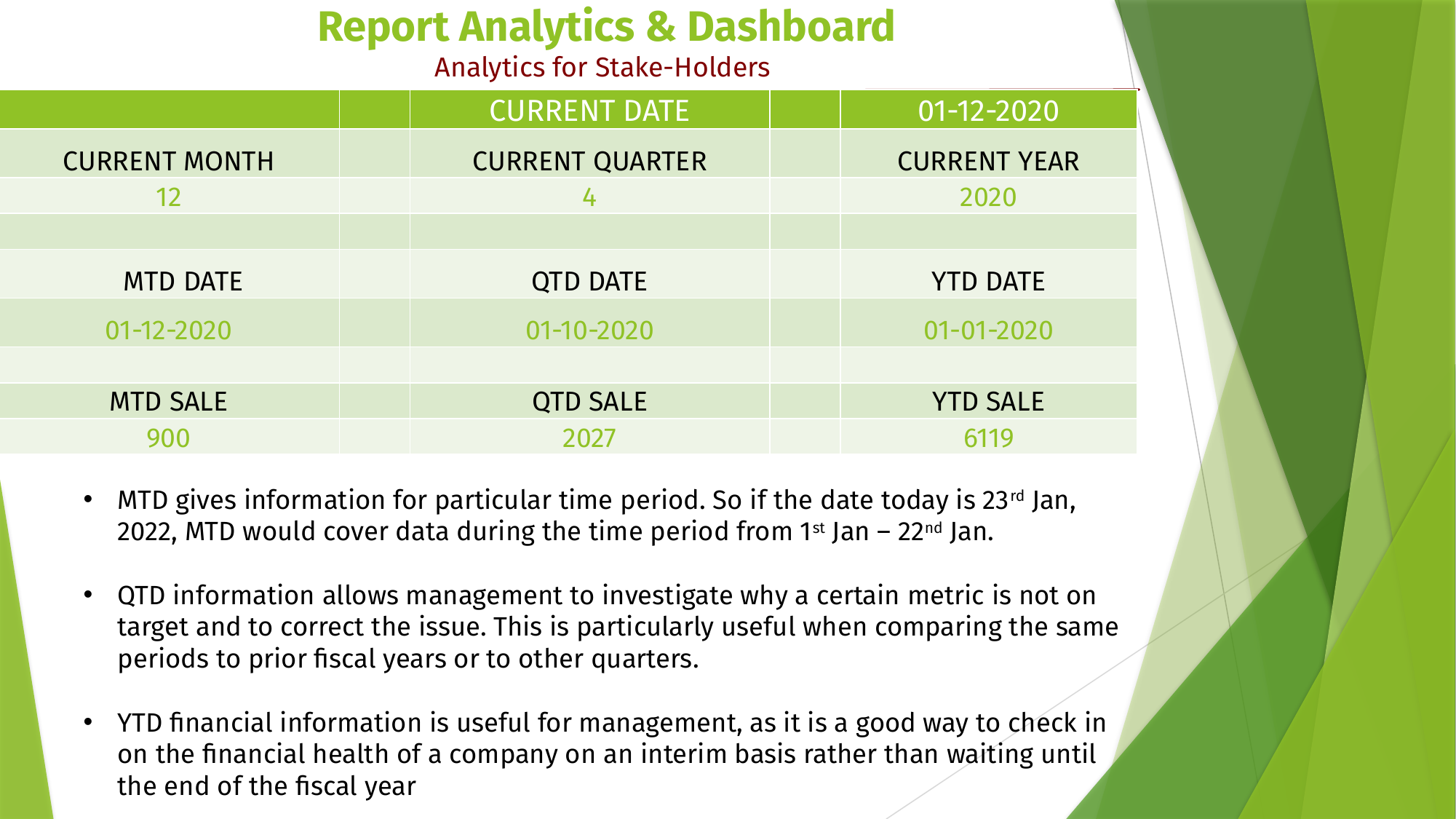

# Report Analytics & Dashboard Analytics for Stake-Holders
|  |  | CURRENT DATE |  | 01-12-2020 |
| --- | --- | --- | --- | --- |
| CURRENT MONTH |  | CURRENT QUARTER |  | CURRENT YEAR |
| 12 |  | 4 |  | 2020 |
|  |  |  |  |  |
| MTD DATE |  | QTD DATE |  | YTD DATE |
| 01-12-2020 |  | 01-10-2020 |  | 01-01-2020 |
|  |  |  |  |  |
| MTD SALE |  | QTD SALE |  | YTD SALE |
| 900 |  | 2027 |  | 6119 |

MTD gives information for particular time period. So if the date today is 23rd Jan, 2022, MTD would cover data during the time period from 1st Jan – 22nd Jan.

QTD information allows management to investigate why a certain metric is not on target and to correct the issue. This is particularly useful when comparing the same periods to prior fiscal years or to other quarters.

YTD financial information is useful for management, as it is a good way to check in on the financial health of a company on an interim basis rather than waiting until the end of the fiscal year